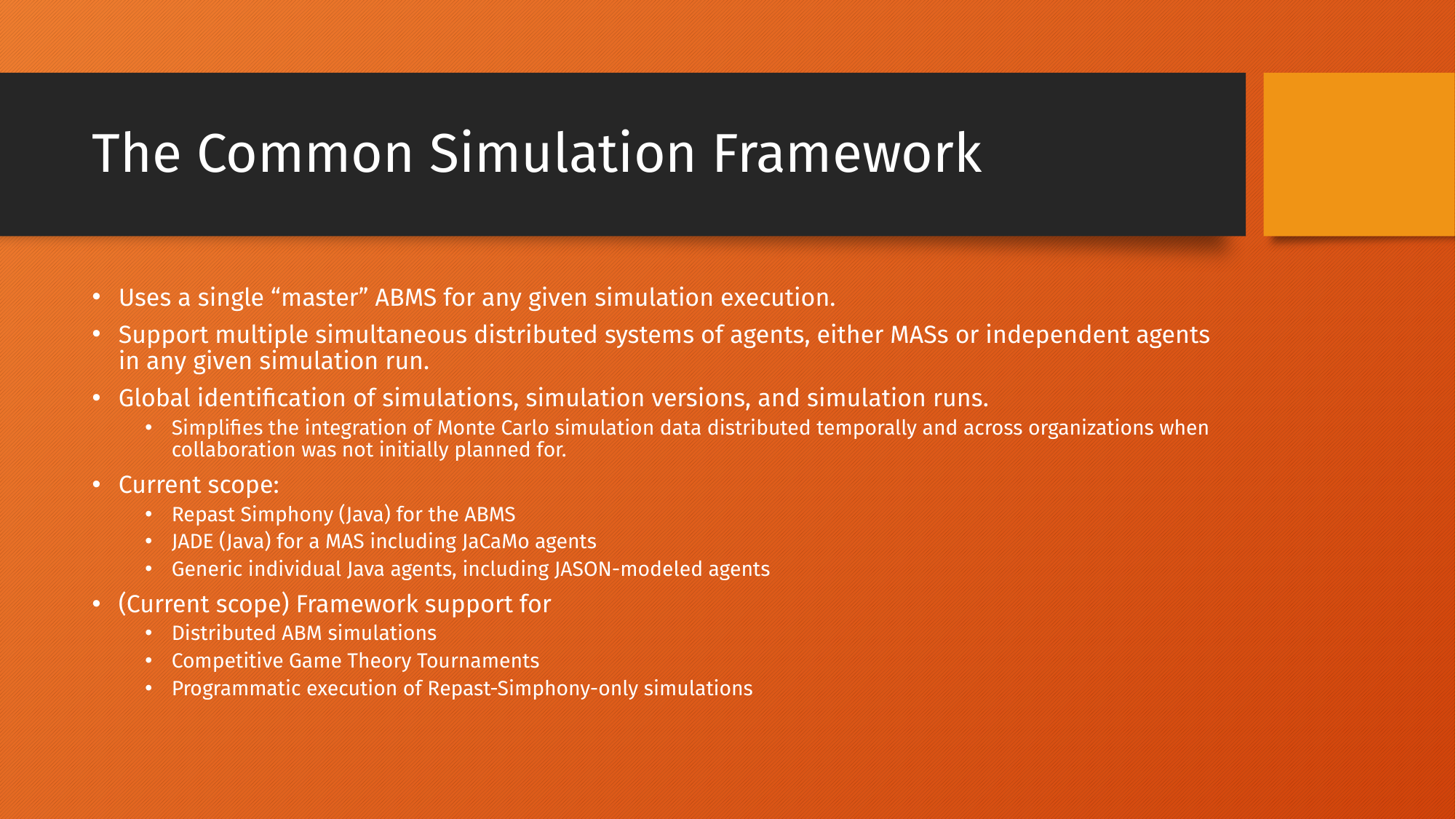

# The Common Simulation Framework
Uses a single “master” ABMS for any given simulation execution.
Support multiple simultaneous distributed systems of agents, either MASs or independent agents in any given simulation run.
Global identification of simulations, simulation versions, and simulation runs.
Simplifies the integration of Monte Carlo simulation data distributed temporally and across organizations when collaboration was not initially planned for.
Current scope:
Repast Simphony (Java) for the ABMS
JADE (Java) for a MAS including JaCaMo agents
Generic individual Java agents, including JASON-modeled agents
(Current scope) Framework support for
Distributed ABM simulations
Competitive Game Theory Tournaments
Programmatic execution of Repast-Simphony-only simulations